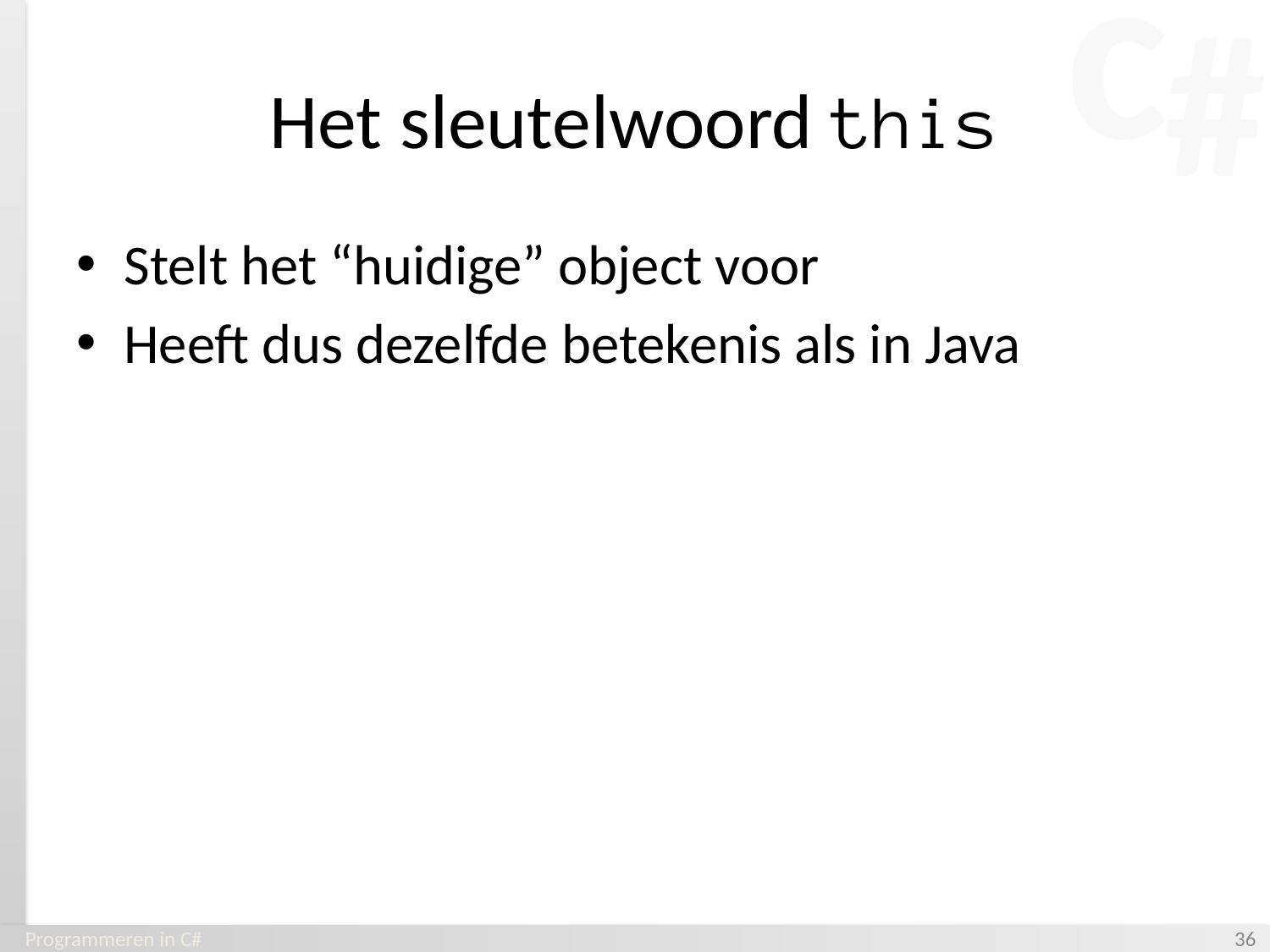

# Het sleutelwoord this
Stelt het “huidige” object voor
Heeft dus dezelfde betekenis als in Java
Programmeren in C#
36